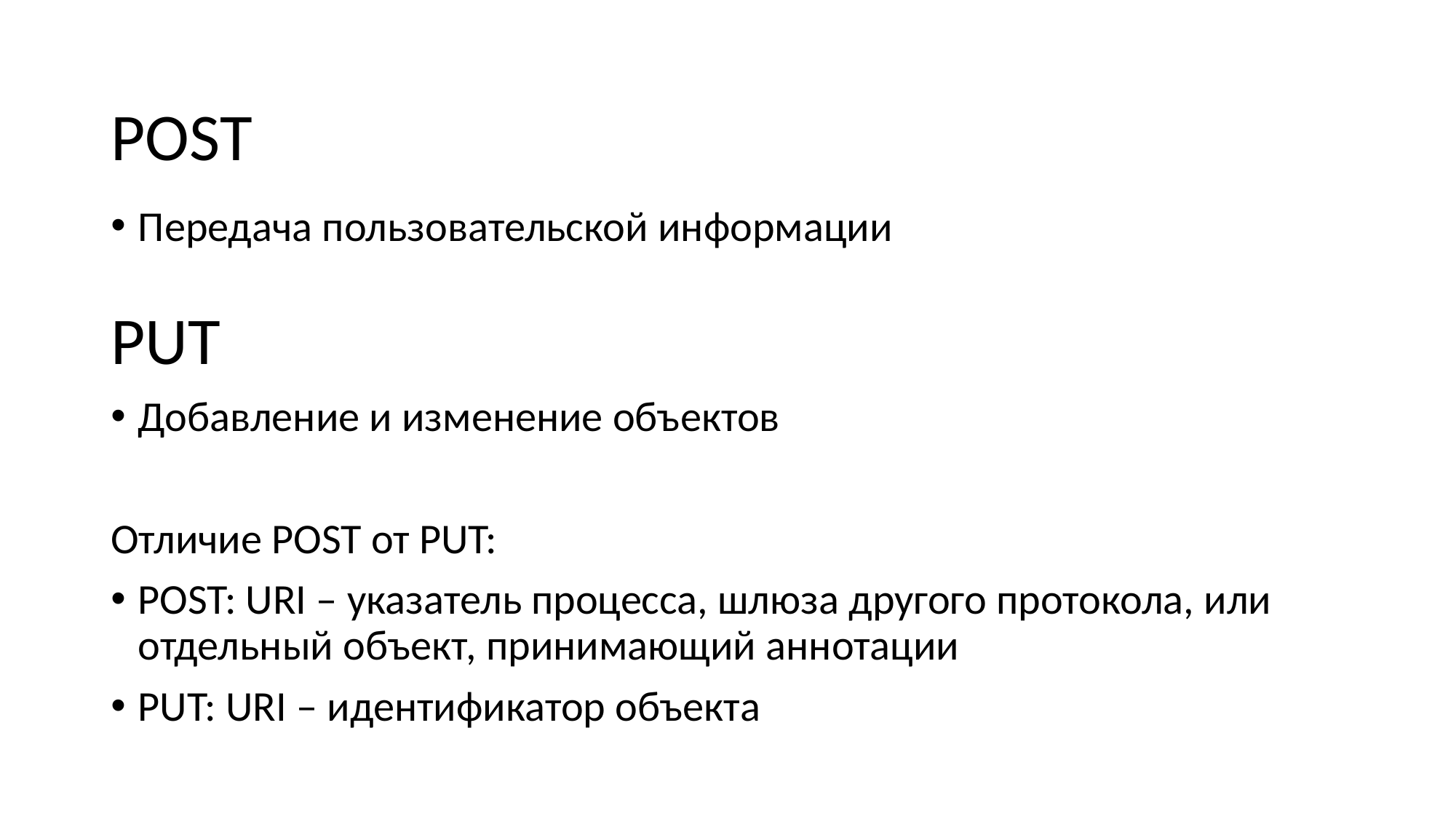

POST
Передача пользовательской информации
# PUT
Добавление и изменение объектов

Отличие POST от PUT:
POST: URI – указатель процесса, шлюза другого протокола, или отдельный объект, принимающий аннотации
PUT: URI – идентификатор объекта